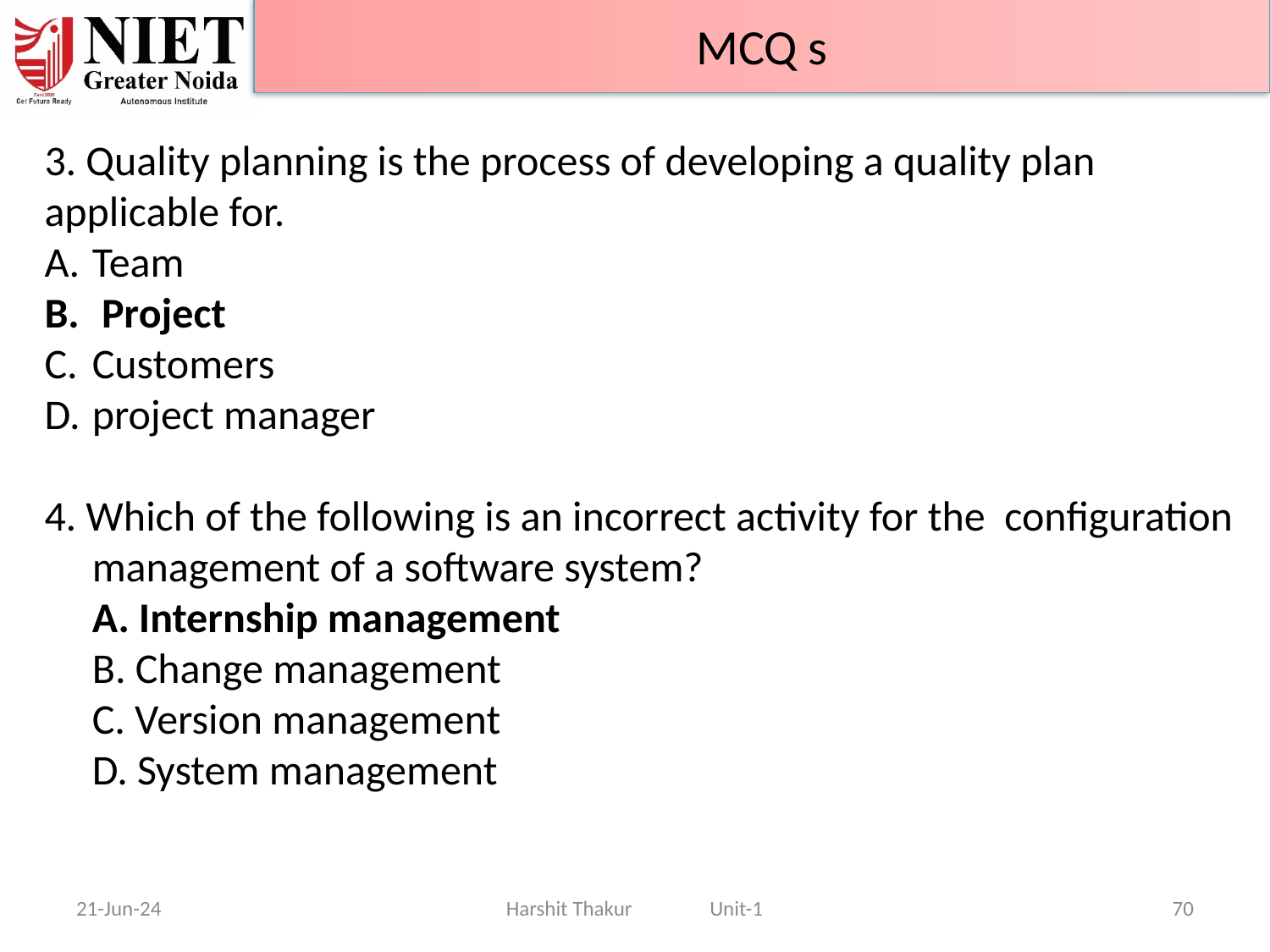

MCQ s
3. Quality planning is the process of developing a quality plan applicable for.
Team
 Project
Customers
project manager

4. Which of the following is an incorrect activity for the  configuration management of a software system?
A. Internship management
B. Change management
C. Version management
D. System management
21-Jun-24
Harshit Thakur                Unit-1
70